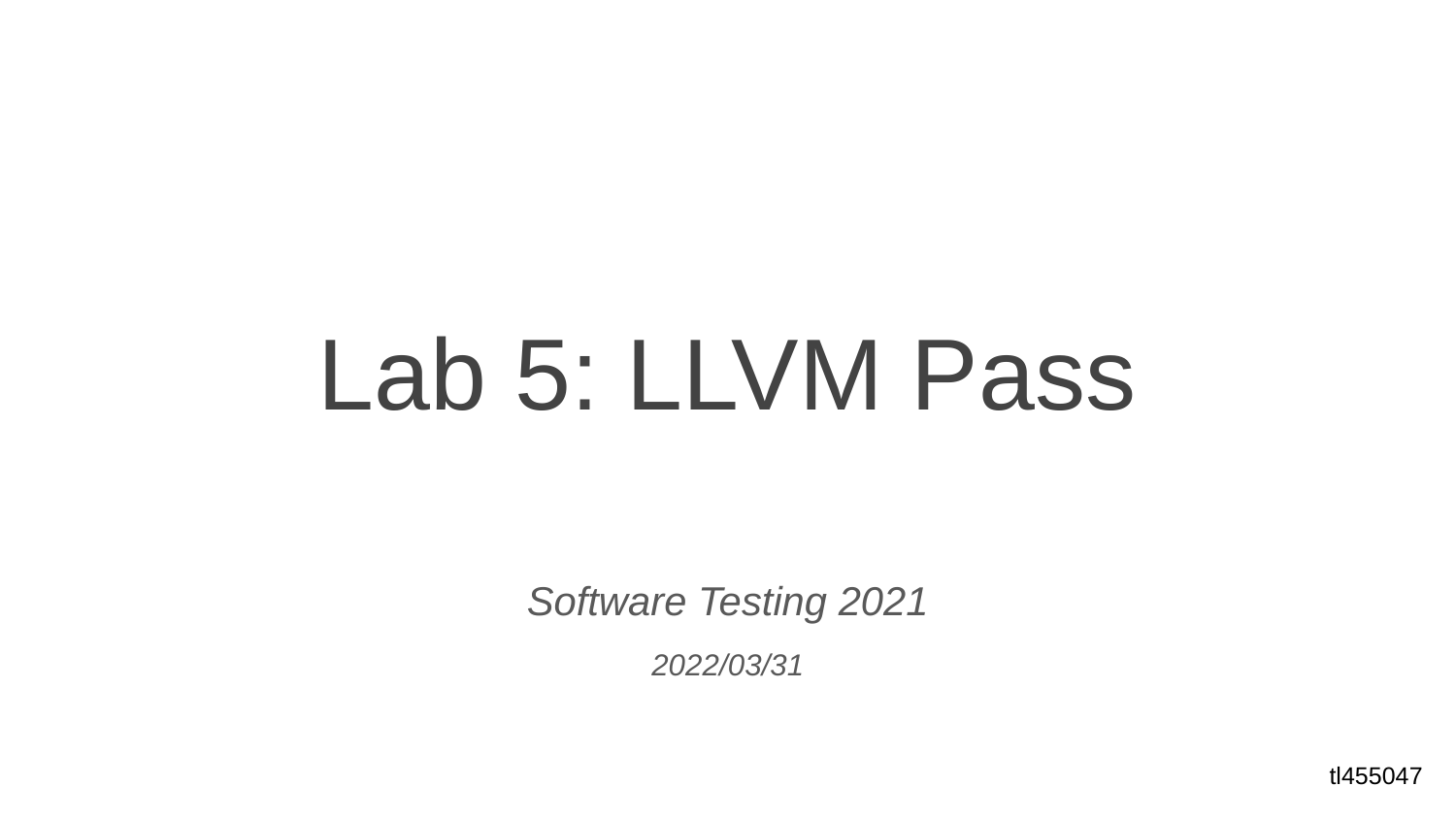

# Lab 5: LLVM Pass
Software Testing 2021

2022/03/31
tl455047